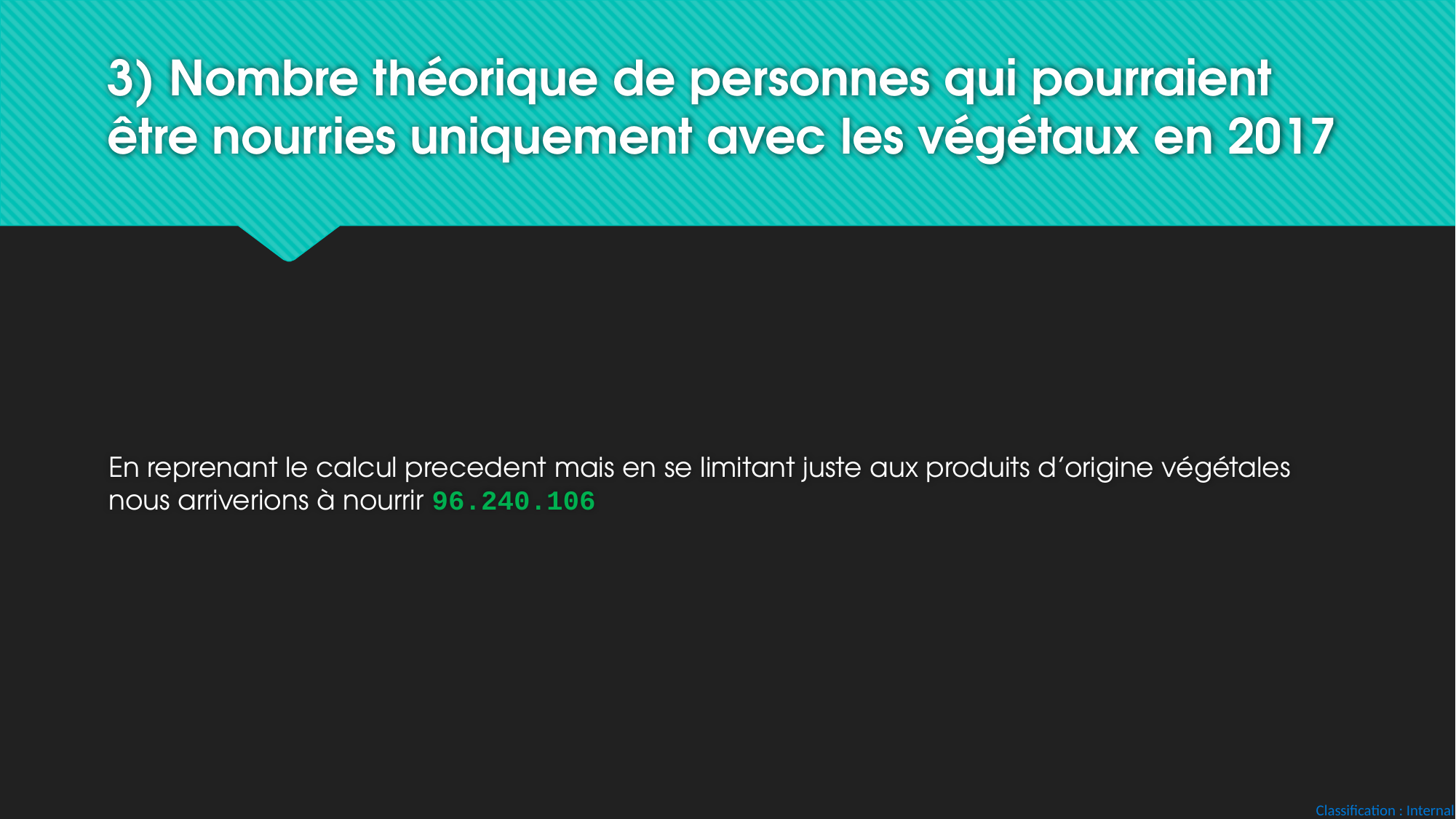

# 3) Nombre théorique de personnes qui pourraient être nourries uniquement avec les végétaux en 2017
En reprenant le calcul precedent mais en se limitant juste aux produits d’origine végétales nous arriverions à nourrir 96.240.106